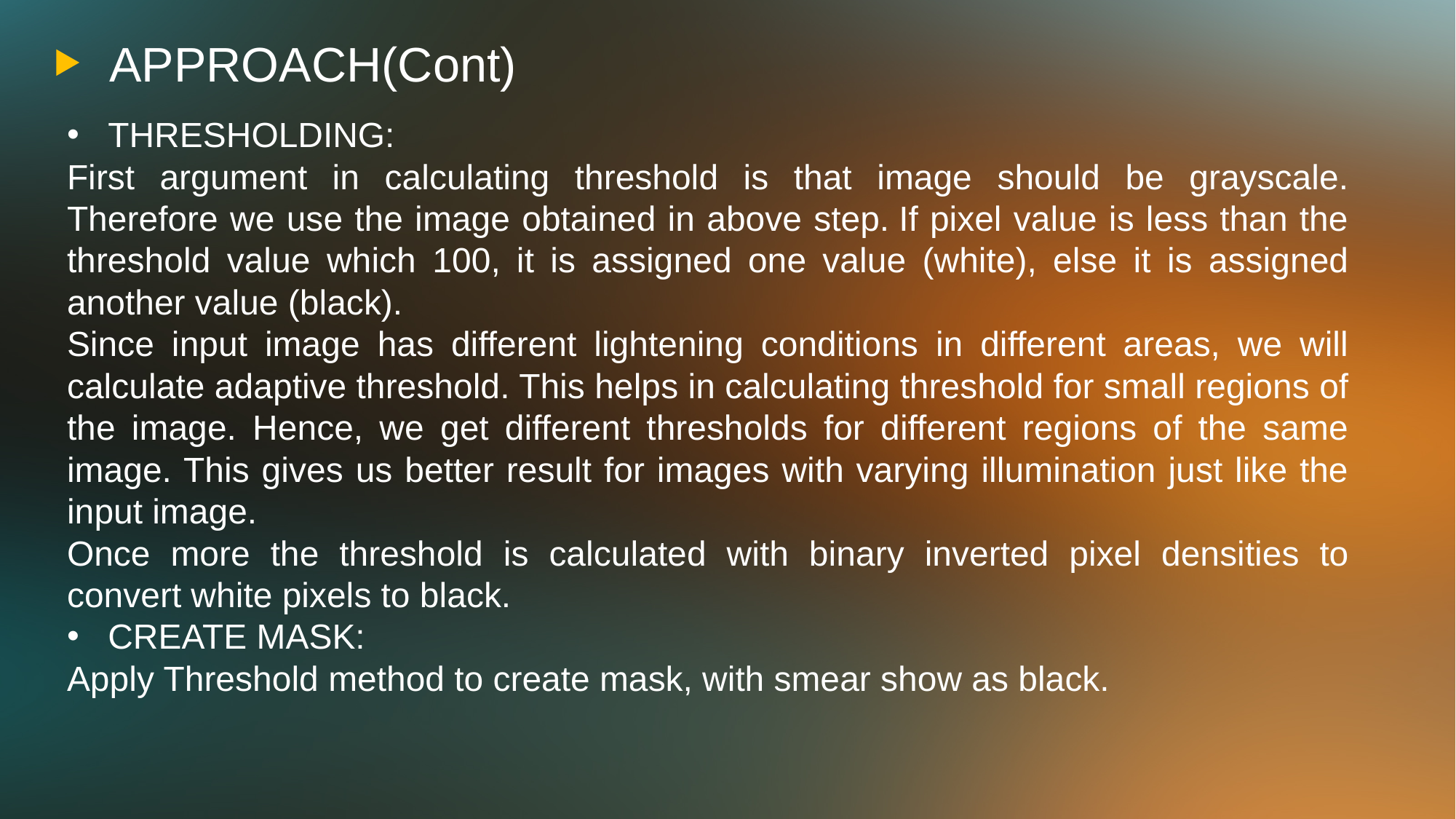

APPROACH(Cont)

THRESHOLDING:
First argument in calculating threshold is that image should be grayscale. Therefore we use the image obtained in above step. If pixel value is less than the threshold value which 100, it is assigned one value (white), else it is assigned another value (black).
Since input image has different lightening conditions in different areas, we will calculate adaptive threshold. This helps in calculating threshold for small regions of the image. Hence, we get different thresholds for different regions of the same image. This gives us better result for images with varying illumination just like the input image.
Once more the threshold is calculated with binary inverted pixel densities to convert white pixels to black.
CREATE MASK:
Apply Threshold method to create mask, with smear show as black.